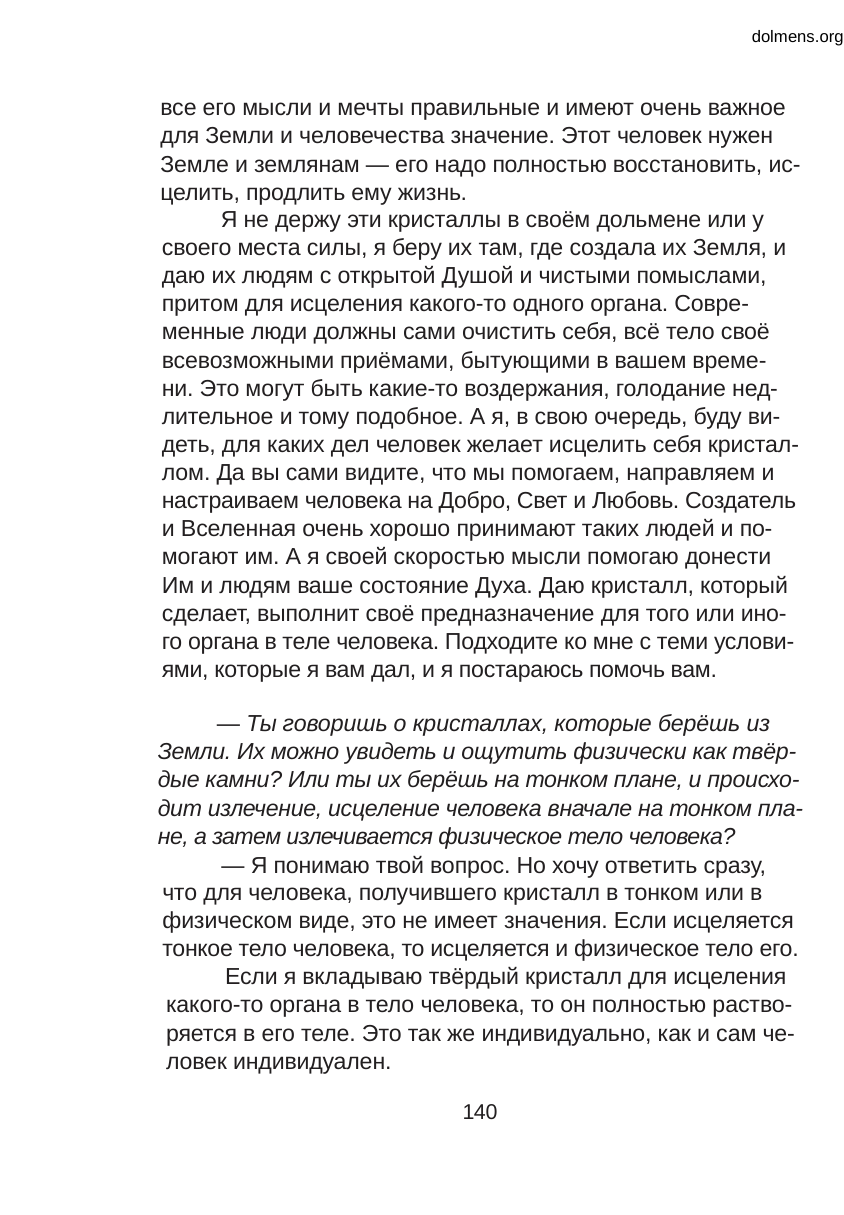

dolmens.org

все его мысли и мечты правильные и имеют очень важное
для Земли и человечества значение. Этот человек нужен
Земле и землянам — его надо полностью восстановить, ис-
целить, продлить ему жизнь.

Я не держу эти кристаллы в своём дольмене или у
своего места силы, я беру их там, где создала их Земля, и
даю их людям с открытой Душой и чистыми помыслами,
притом для исцеления какого-то одного органа. Совре-
менные люди должны сами очистить себя, всё тело своё
всевозможными приёмами, бытующими в вашем време-
ни. Это могут быть какие-то воздержания, голодание нед-
лительное и тому подобное. А я, в свою очередь, буду ви-
деть, для каких дел человек желает исцелить себя кристал-
лом. Да вы сами видите, что мы помогаем, направляем и
настраиваем человека на Добро, Свет и Любовь. Создатель
и Вселенная очень хорошо принимают таких людей и по-
могают им. А я своей скоростью мысли помогаю донести
Им и людям ваше состояние Духа. Даю кристалл, который
сделает, выполнит своё предназначение для того или ино-
го органа в теле человека. Подходите ко мне с теми услови-
ями, которые я вам дал, и я постараюсь помочь вам.

— Ты говоришь о кристаллах, которые берёшь из
Земли. Их можно увидеть и ощутить физически как твёр-
дые камни? Или ты их берёшь на тонком плане, и происхо-
дит излечение, исцеление человека вначале на тонком пла-
не, а затем излечивается физическое тело человека?

— Я понимаю твой вопрос. Но хочу ответить сразу,
что для человека, получившего кристалл в тонком или в
физическом виде, это не имеет значения. Если исцеляется
тонкое тело человека, то исцеляется и физическое тело его.

Если я вкладываю твёрдый кристалл для исцеления
какого-то органа в тело человека, то он полностью раство-
ряется в его теле. Это так же индивидуально, как и сам че-
ловек индивидуален.

140